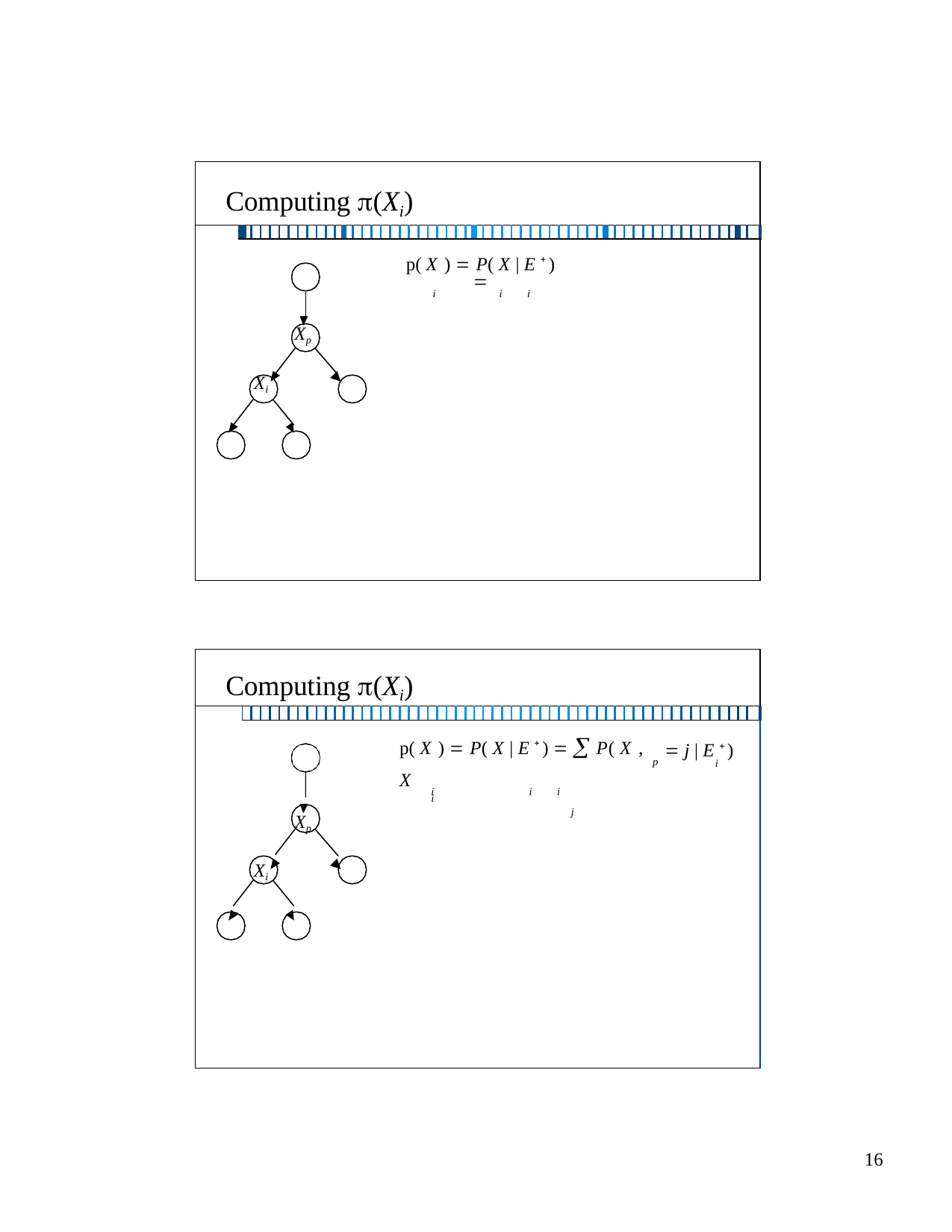

| Computing π(Xi) |  |  |  |  |  |  |  |  |  |  |  |  |  |  |  |  |  |  |  |  |  |  |  |  |  |  |  |  |  |  |  |  |  |  |  |  |  |  |  |  |  |  |  |  |  |  |  |  |  |  |  |  |  |  |  |
| --- | --- | --- | --- | --- | --- | --- | --- | --- | --- | --- | --- | --- | --- | --- | --- | --- | --- | --- | --- | --- | --- | --- | --- | --- | --- | --- | --- | --- | --- | --- | --- | --- | --- | --- | --- | --- | --- | --- | --- | --- | --- | --- | --- | --- | --- | --- | --- | --- | --- | --- | --- | --- | --- | --- | --- |
|  |  |  |  |  |  |  |  |  |  |  |  |  |  |  |  |  |  |  |  |  |  |  |  |  |  |  |  |  |  |  |  |  |  |  |  |  |  |  |  |  |  |  |  |  |  |  |  |  |  |  |  |  |  |  |  |
|  |  | Xi |  |  |  | Xp |  |  |  |  |  |  |  |  |  |  |  | p( X ) = P( X | E + ) = i i i |  |  |  |  |  |  |  |  |  |  |  |  |  |  |  |  |  |  |  |  |  |  |  |  |  |  |  |  |  |  |  |  |  |  |  |  |  |

| Computing π(Xi) |  |  |  |  |  |  |  |  |  |  |  |  |  |  |  |  |  |  |  |  |  |  |  |  |  |  |  |  |  |  |  |  |  |  |  |  |  |  |  |  |  |  |  |  |  |  |  |  |  |  |  |  |  |  |  |
| --- | --- | --- | --- | --- | --- | --- | --- | --- | --- | --- | --- | --- | --- | --- | --- | --- | --- | --- | --- | --- | --- | --- | --- | --- | --- | --- | --- | --- | --- | --- | --- | --- | --- | --- | --- | --- | --- | --- | --- | --- | --- | --- | --- | --- | --- | --- | --- | --- | --- | --- | --- | --- | --- | --- | --- |
|  |  |  |  |  |  |  |  |  |  |  |  |  |  |  |  |  |  |  |  |  |  |  |  |  |  |  |  |  |  |  |  |  |  |  |  |  |  |  |  |  |  |  |  |  |  |  |  |  |  |  |  |  |  |  |  |
|  |  | Xi |  |  |  | Xp |  |  |  |  |  |  |  |  |  |  |  | p( X ) = P( X | E + ) = ∑ P( X , X i i i i j |  |  |  |  |  |  |  |  |  |  |  |  |  |  |  |  |  |  |  |  |  |  |  |  |  |  | p | = j | E + ) i |  |  |  |  |  |  |  |  |  |

16